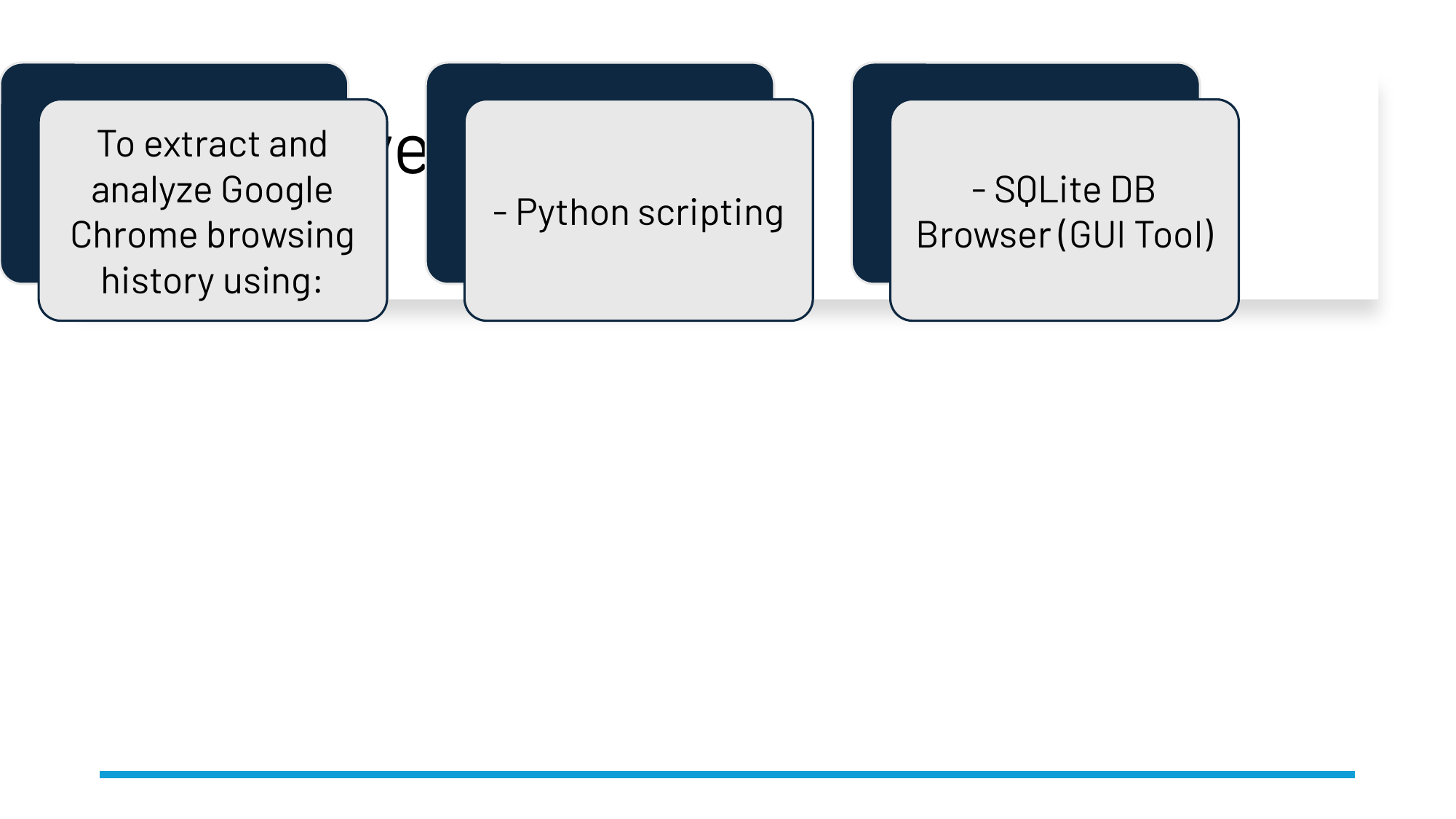

# Objective

To extract and analyze Google Chrome browsing history using:
- Python scripting
- SQLite DB Browser (GUI Tool)